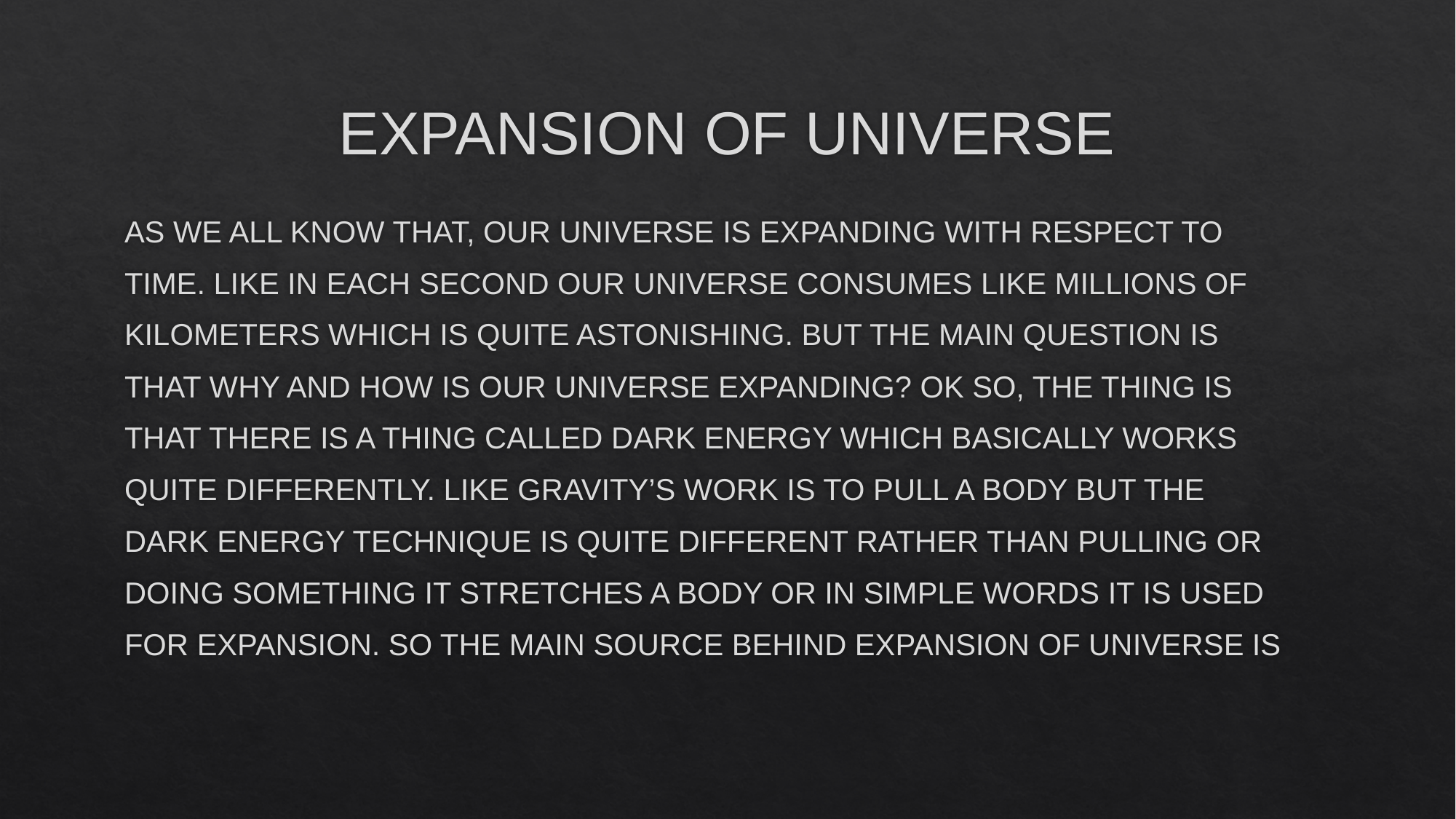

# EXPANSION OF UNIVERSE
AS WE ALL KNOW THAT, OUR UNIVERSE IS EXPANDING WITH RESPECT TO
TIME. LIKE IN EACH SECOND OUR UNIVERSE CONSUMES LIKE MILLIONS OF
KILOMETERS WHICH IS QUITE ASTONISHING. BUT THE MAIN QUESTION IS
THAT WHY AND HOW IS OUR UNIVERSE EXPANDING? OK SO, THE THING IS
THAT THERE IS A THING CALLED DARK ENERGY WHICH BASICALLY WORKS
QUITE DIFFERENTLY. LIKE GRAVITY’S WORK IS TO PULL A BODY BUT THE
DARK ENERGY TECHNIQUE IS QUITE DIFFERENT RATHER THAN PULLING OR
DOING SOMETHING IT STRETCHES A BODY OR IN SIMPLE WORDS IT IS USED
FOR EXPANSION. SO THE MAIN SOURCE BEHIND EXPANSION OF UNIVERSE IS